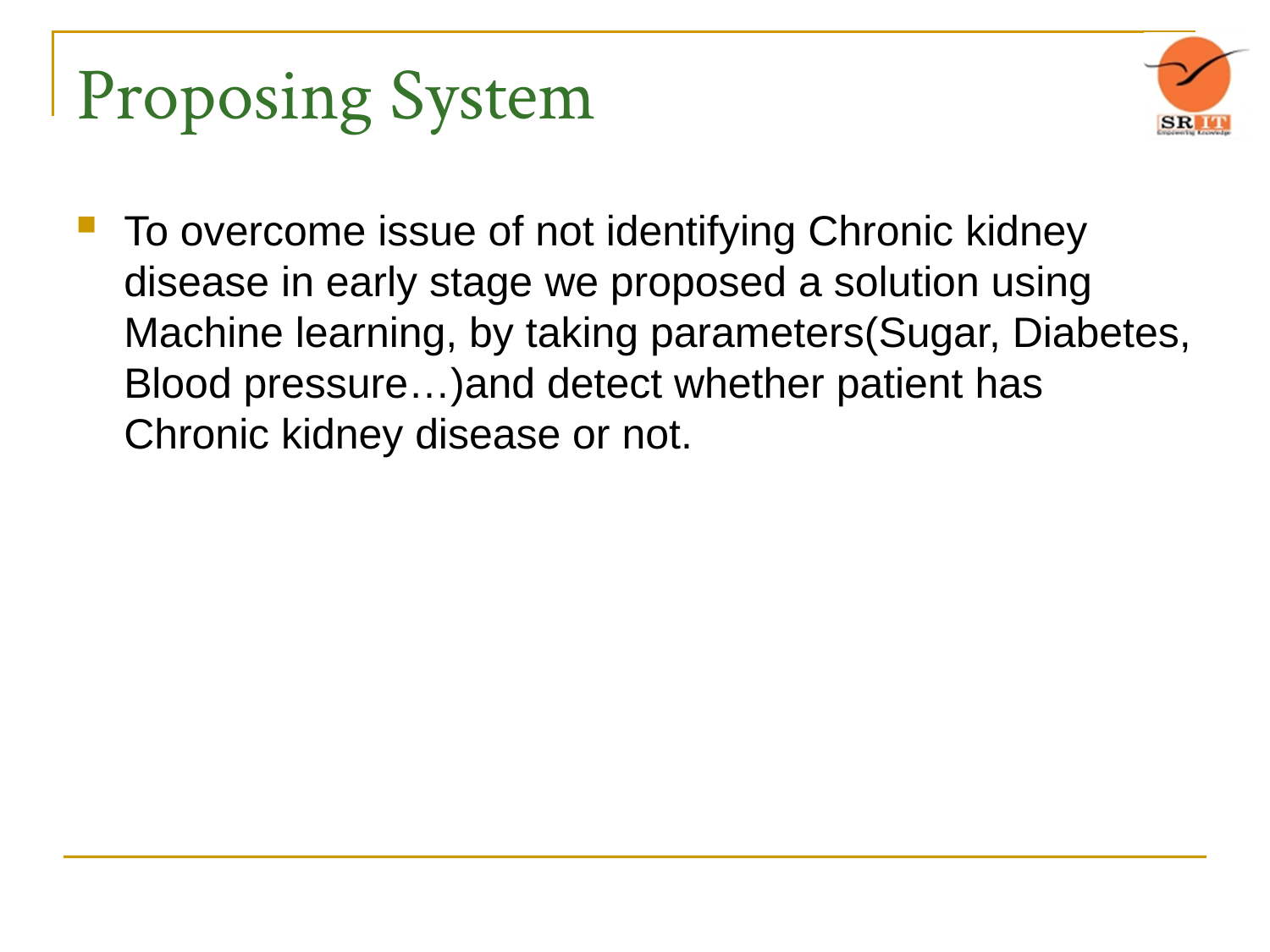

# Proposing System
To overcome issue of not identifying Chronic kidney disease in early stage we proposed a solution using Machine learning, by taking parameters(Sugar, Diabetes, Blood pressure…)and detect whether patient has Chronic kidney disease or not.